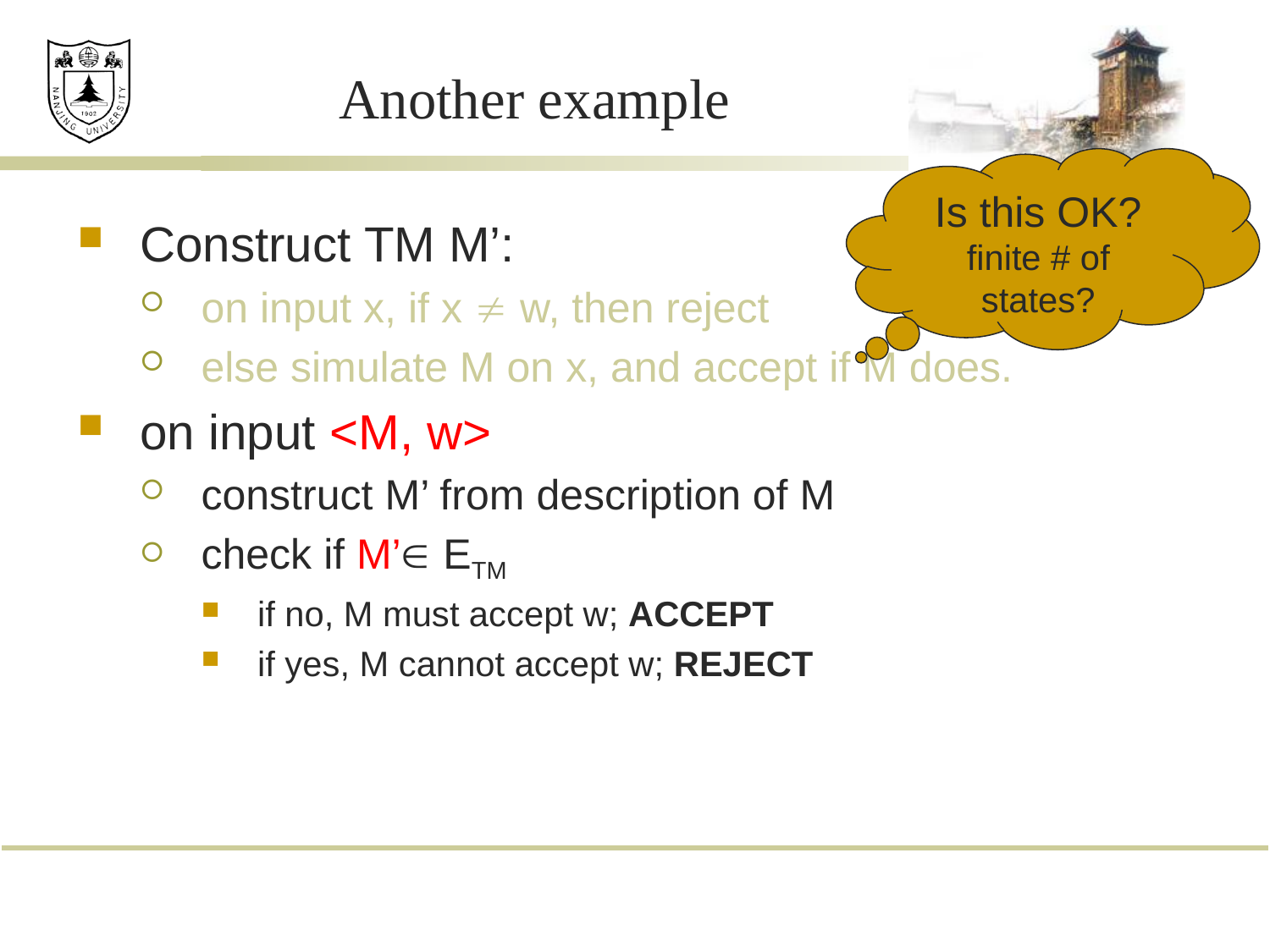

# Another example
Is this OK? finite # of states?
Construct TM M’:
on input x, if x ≠ w, then reject
else simulate M on x, and accept if M does.
on input <M, w>
construct M’ from description of M
check if M’∈ ETM
if no, M must accept w; ACCEPT
if yes, M cannot accept w; REJECT